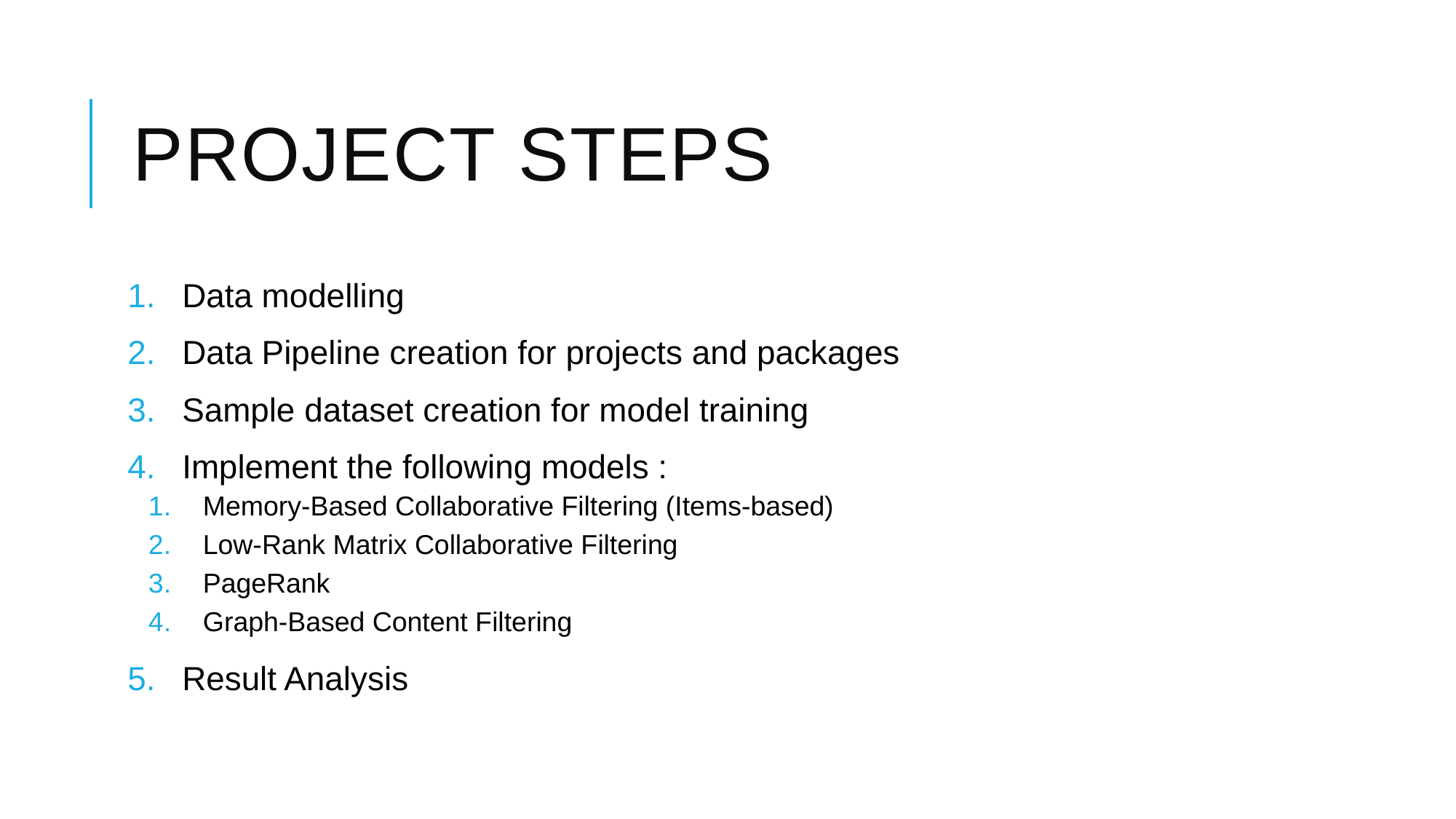

# Project Steps
Data modelling
Data Pipeline creation for projects and packages
Sample dataset creation for model training
Implement the following models :
Memory-Based Collaborative Filtering (Items-based)
Low-Rank Matrix Collaborative Filtering
PageRank
Graph-Based Content Filtering
Result Analysis